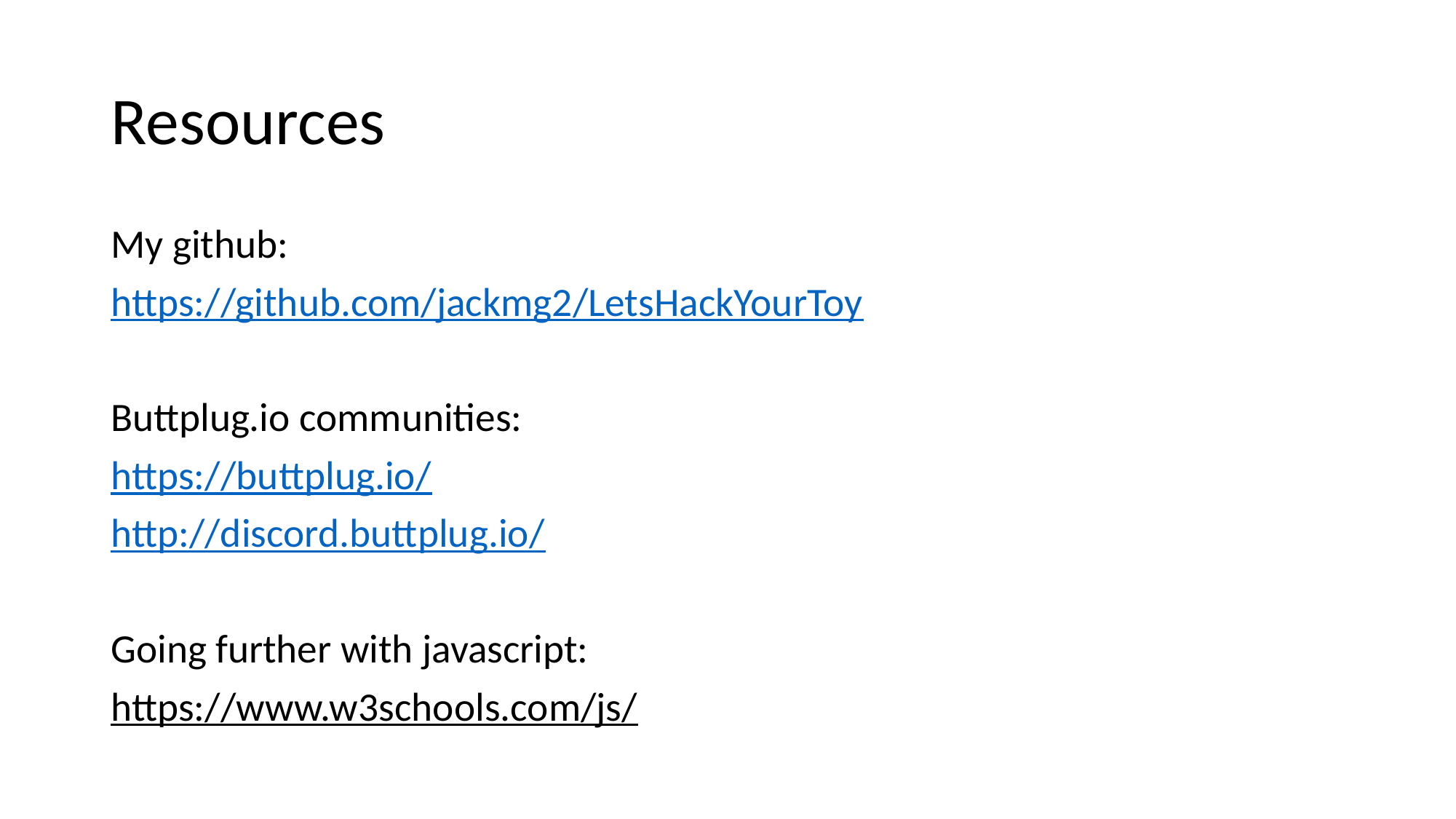

# Resources
My github:
https://github.com/jackmg2/LetsHackYourToy

Buttplug.io communities:
https://buttplug.io/
http://discord.buttplug.io/

Going further with javascript:
https://www.w3schools.com/js/